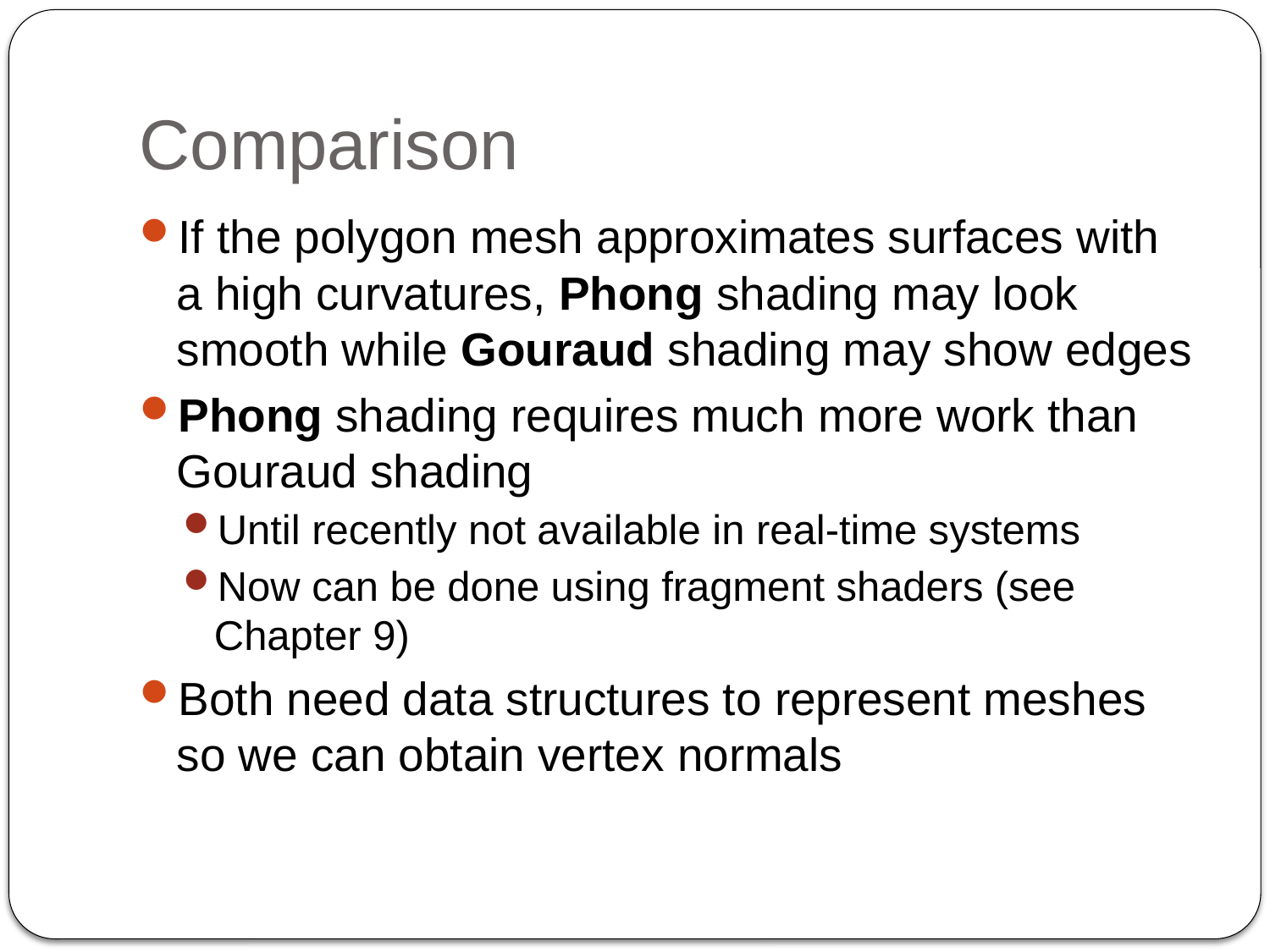

# Comparison
If the polygon mesh approximates surfaces with a high curvatures, Phong shading may look smooth while Gouraud shading may show edges
Phong shading requires much more work than Gouraud shading
Until recently not available in real-time systems
Now can be done using fragment shaders (see Chapter 9)
Both need data structures to represent meshes so we can obtain vertex normals